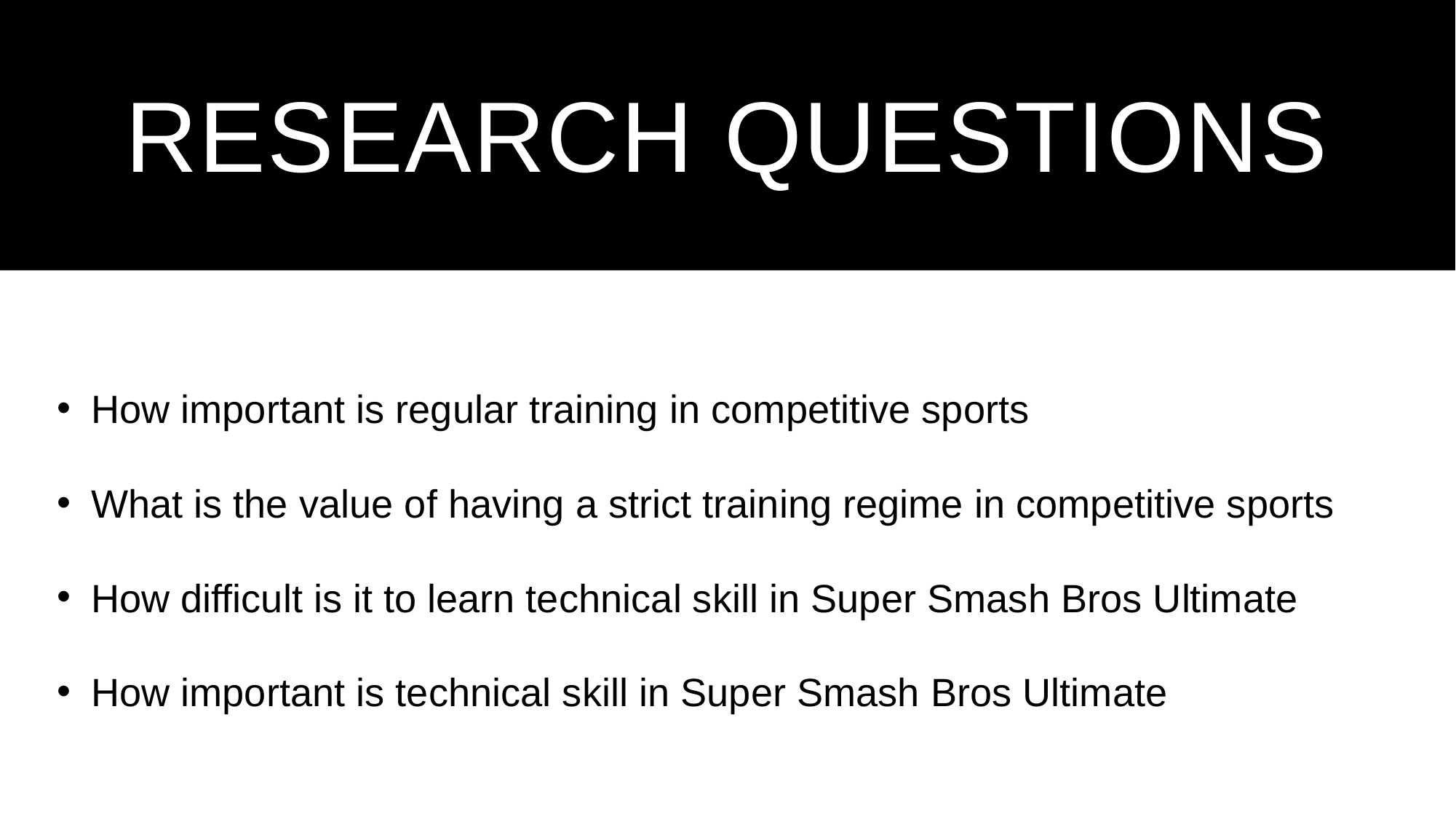

# Research Questions
How important is regular training in competitive sports
What is the value of having a strict training regime in competitive sports
How difficult is it to learn technical skill in Super Smash Bros Ultimate
How important is technical skill in Super Smash Bros Ultimate